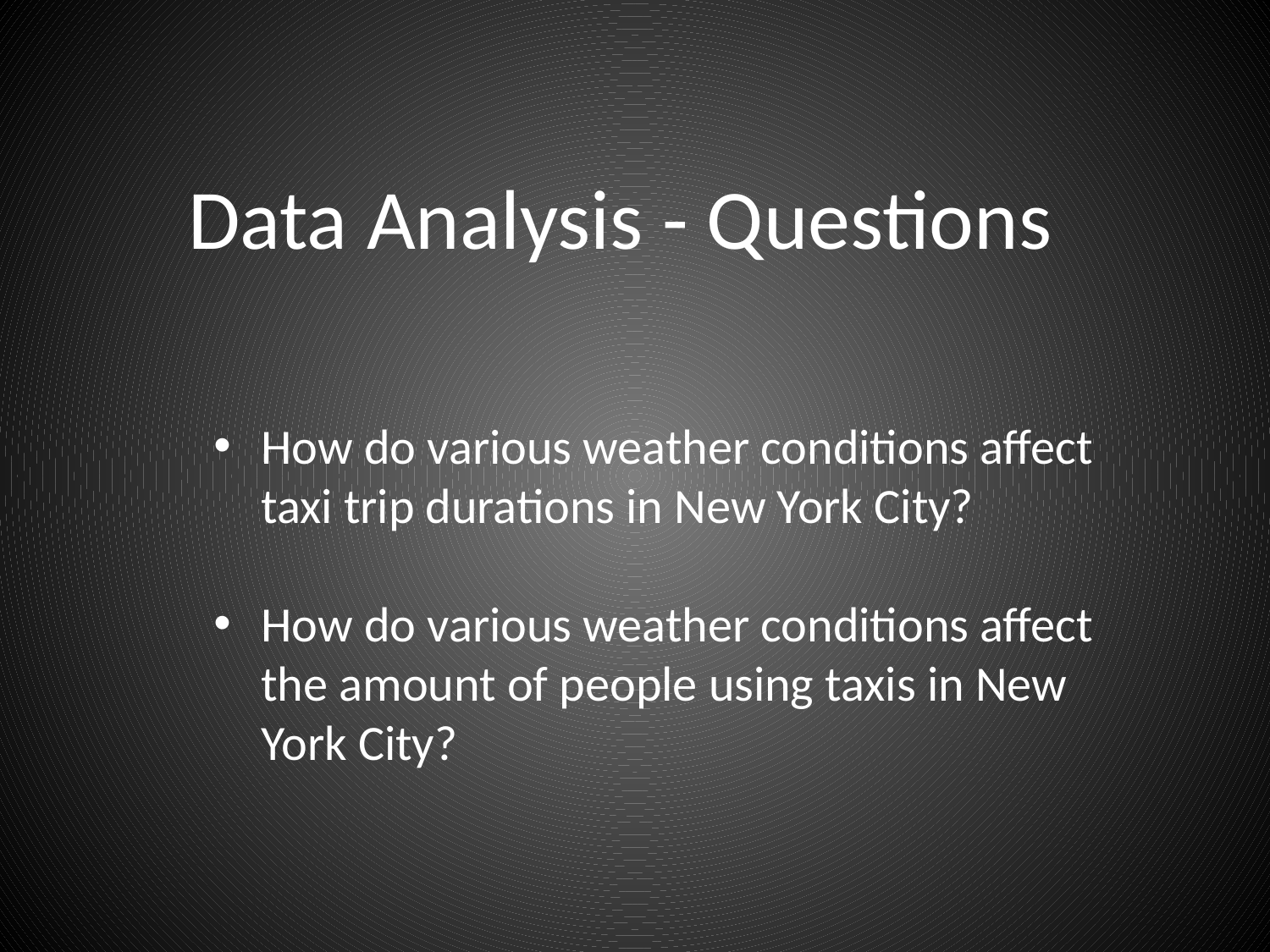

Data Analysis - Questions

How do various weather conditions affect taxi trip durations in New York City?

How do various weather conditions affect the amount of people using taxis in New York City?